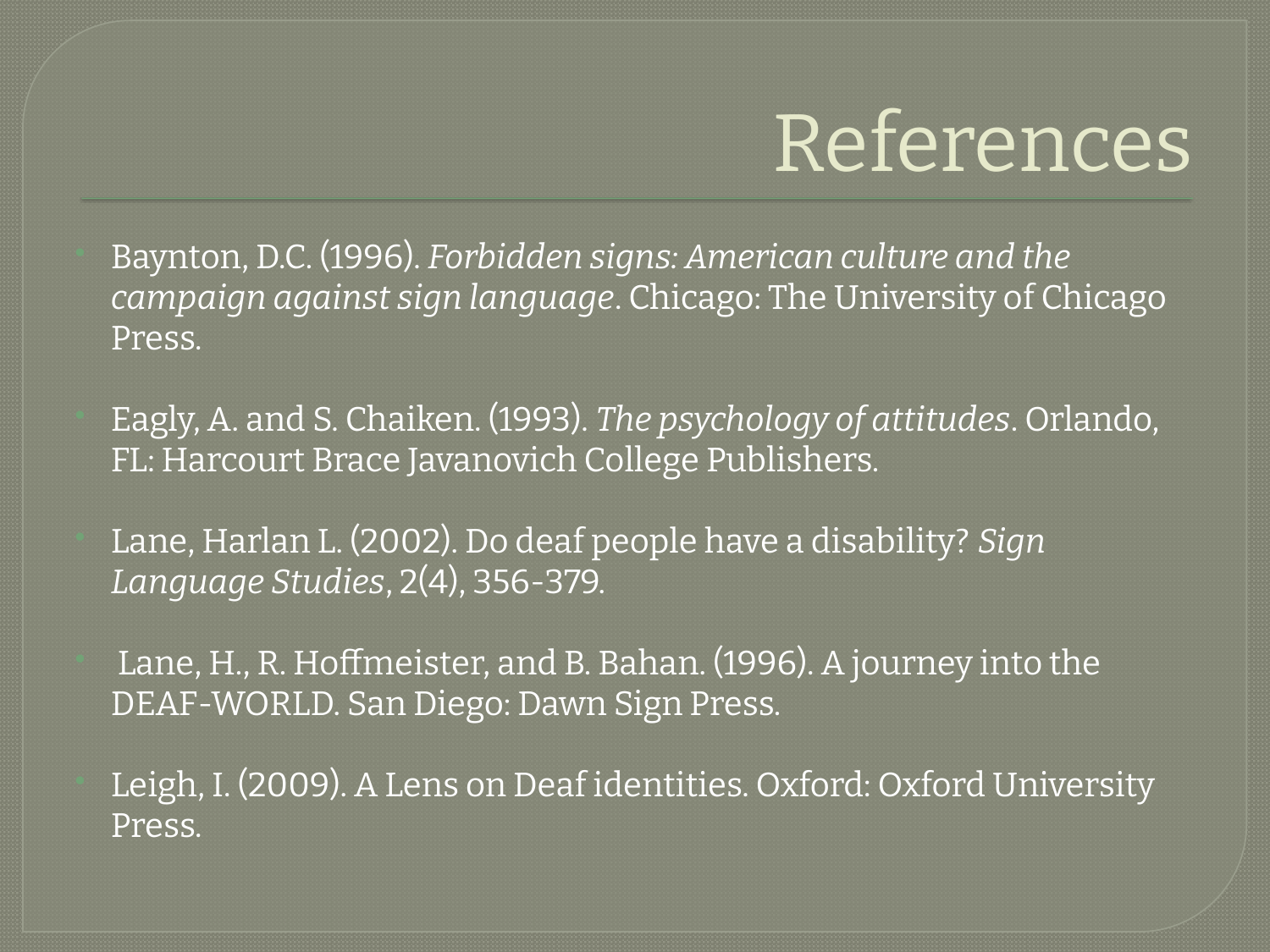

# References
Baynton, D.C. (1996). Forbidden signs: American culture and the campaign against sign language. Chicago: The University of Chicago Press.

Eagly, A. and S. Chaiken. (1993). The psychology of attitudes. Orlando, FL: Harcourt Brace Javanovich College Publishers.

Lane, Harlan L. (2002). Do deaf people have a disability? Sign Language Studies, 2(4), 356-379.

 Lane, H., R. Hoffmeister, and B. Bahan. (1996). A journey into the DEAF-WORLD. San Diego: Dawn Sign Press.

Leigh, I. (2009). A Lens on Deaf identities. Oxford: Oxford University Press.